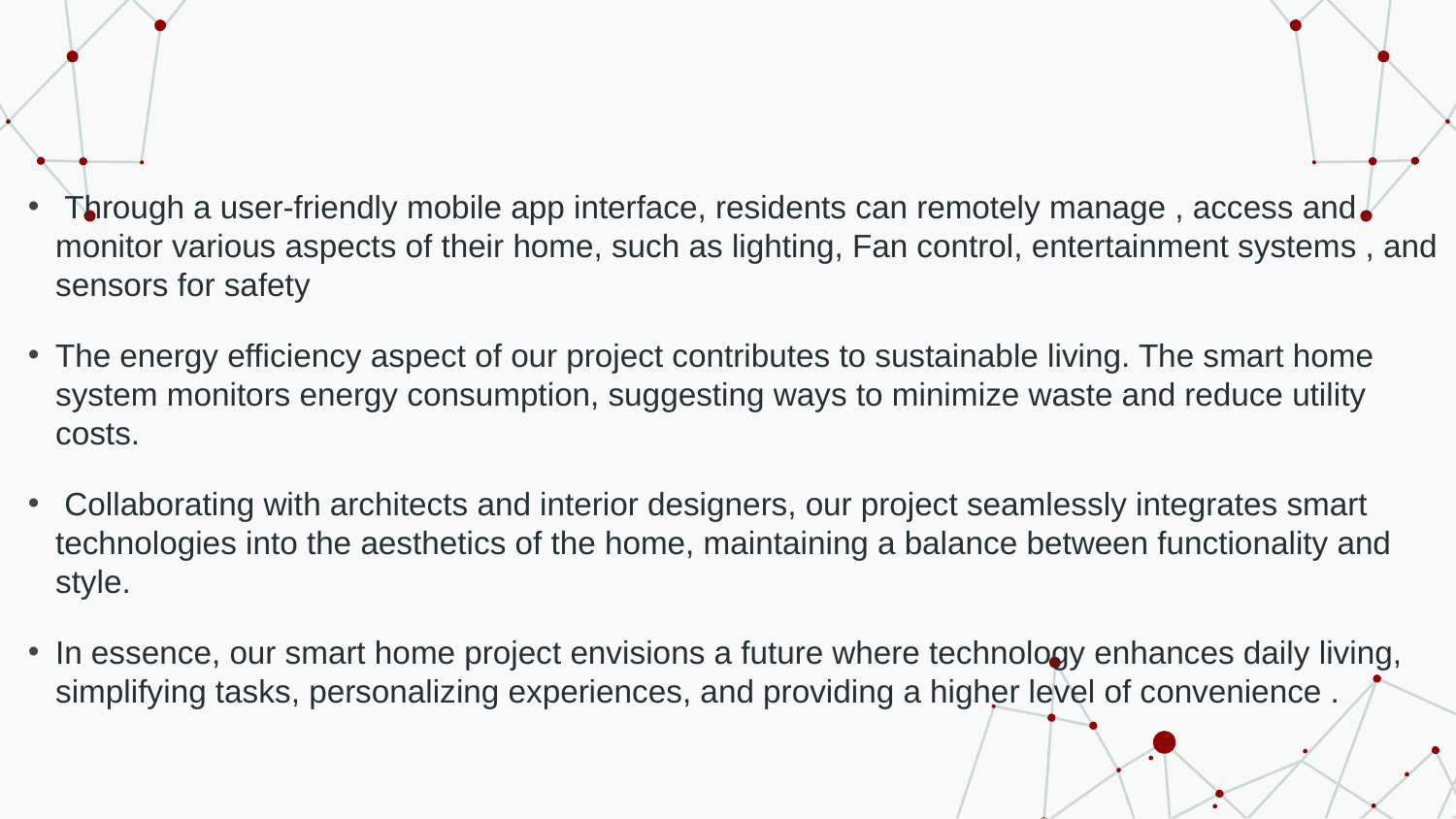

Through a user-friendly mobile app interface, residents can remotely manage , access and monitor various aspects of their home, such as lighting, Fan control, entertainment systems , and sensors for safety
The energy efficiency aspect of our project contributes to sustainable living. The smart home system monitors energy consumption, suggesting ways to minimize waste and reduce utility costs.
 Collaborating with architects and interior designers, our project seamlessly integrates smart technologies into the aesthetics of the home, maintaining a balance between functionality and style.
In essence, our smart home project envisions a future where technology enhances daily living, simplifying tasks, personalizing experiences, and providing a higher level of convenience .